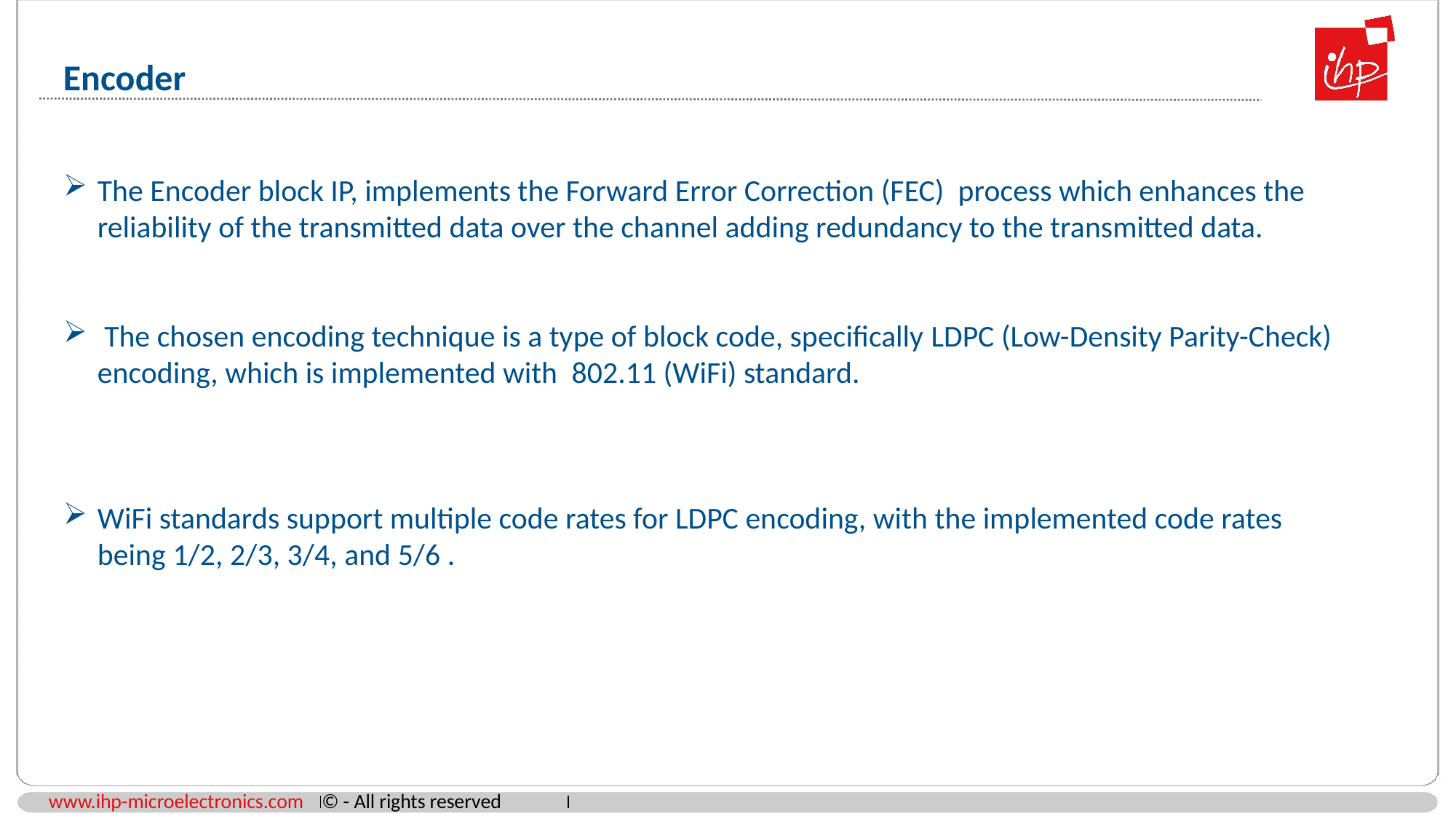

Encoder
The Encoder block IP, implements the Forward Error Correction (FEC)  process which enhances the reliability of the transmitted data over the channel adding redundancy to the transmitted data.

 The chosen encoding technique is a type of block code, specifically LDPC (Low-Density Parity-Check) encoding, which is implemented with  802.11 (WiFi) standard.

WiFi standards support multiple code rates for LDPC encoding, with the implemented code rates being 1/2, 2/3, 3/4, and 5/6 .